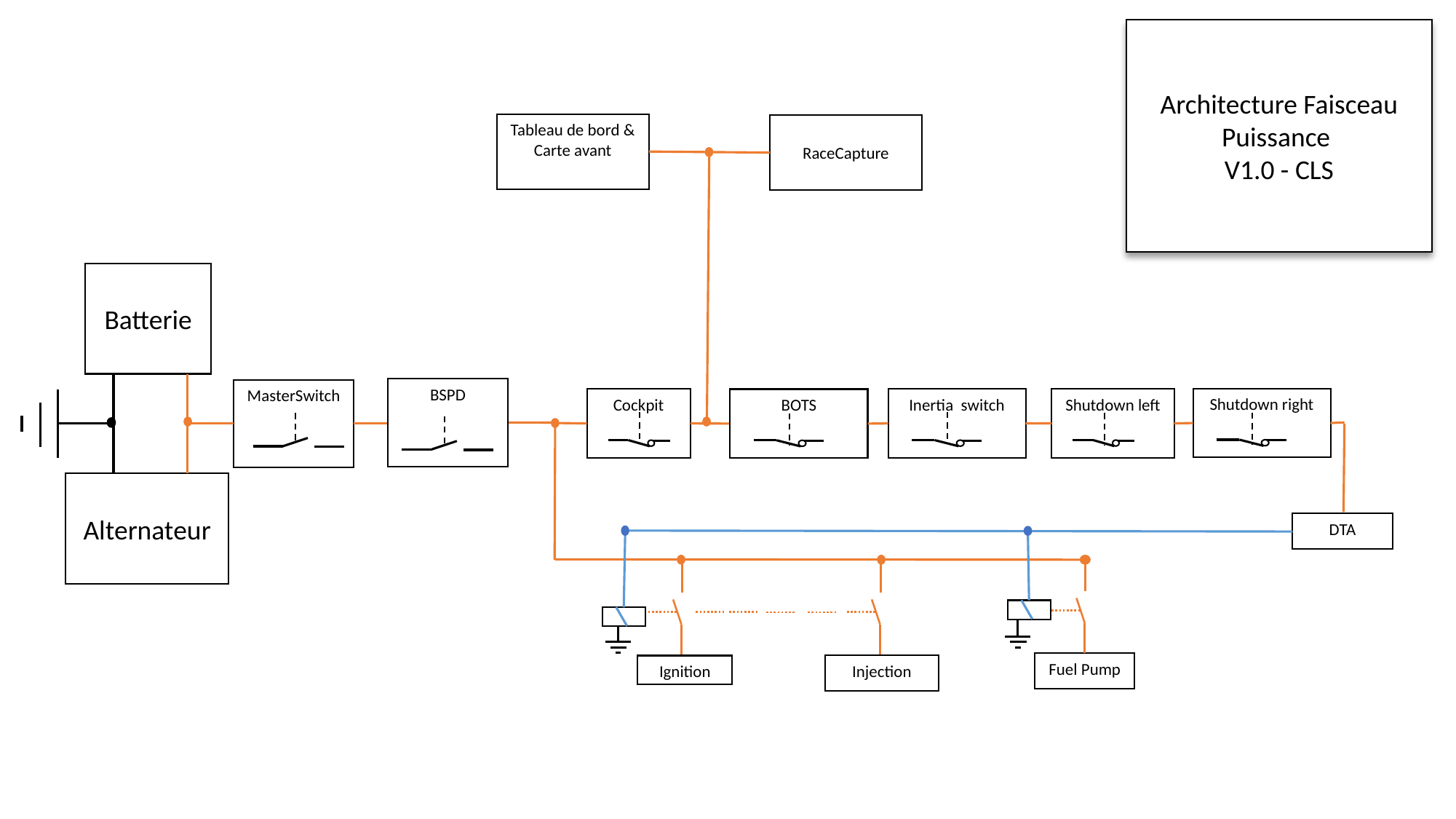

Architecture Faisceau
Puissance
V1.0 - CLS
Tableau de bord & Carte avant
RaceCapture

Batterie
MasterSwitch
Alternateur
BSPD
Shutdown right

Shutdown left

Cockpit

Inertia  switch

BOTS

DTA

Fuel Pump
Injection
Ignition